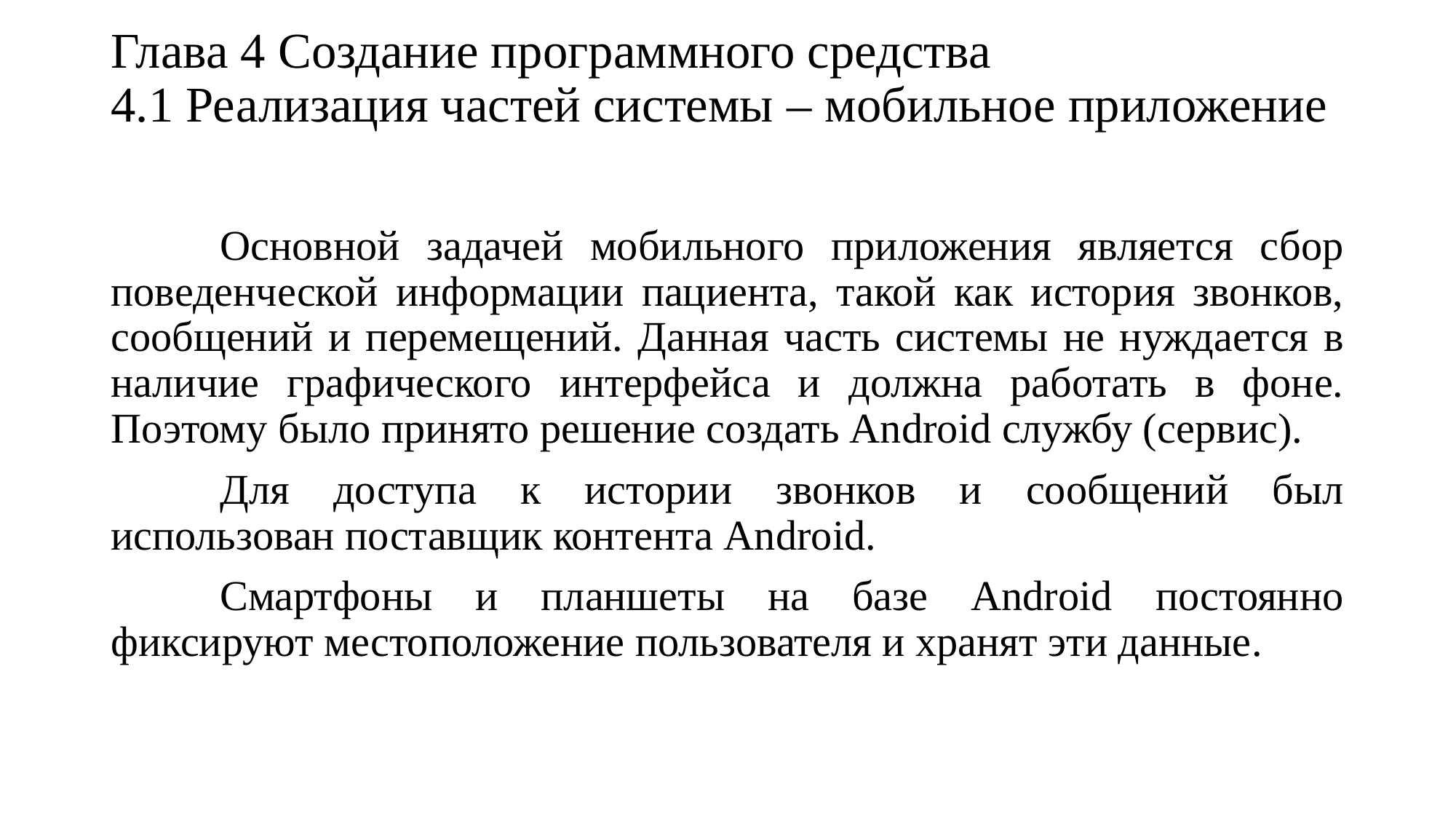

# Глава 4 Создание программного средства 4.1 Реализация частей системы – мобильное приложение
	Основной задачей мобильного приложения является сбор поведенческой информации пациента, такой как история звонков, сообщений и перемещений. Данная часть системы не нуждается в наличие графического интерфейса и должна работать в фоне. Поэтому было принято решение создать Android службу (сервис).
	Для доступа к истории звонков и сообщений был использован поставщик контента Android.
	Смартфоны и планшеты на базе Android постоянно фиксируют местоположение пользователя и хранят эти данные.